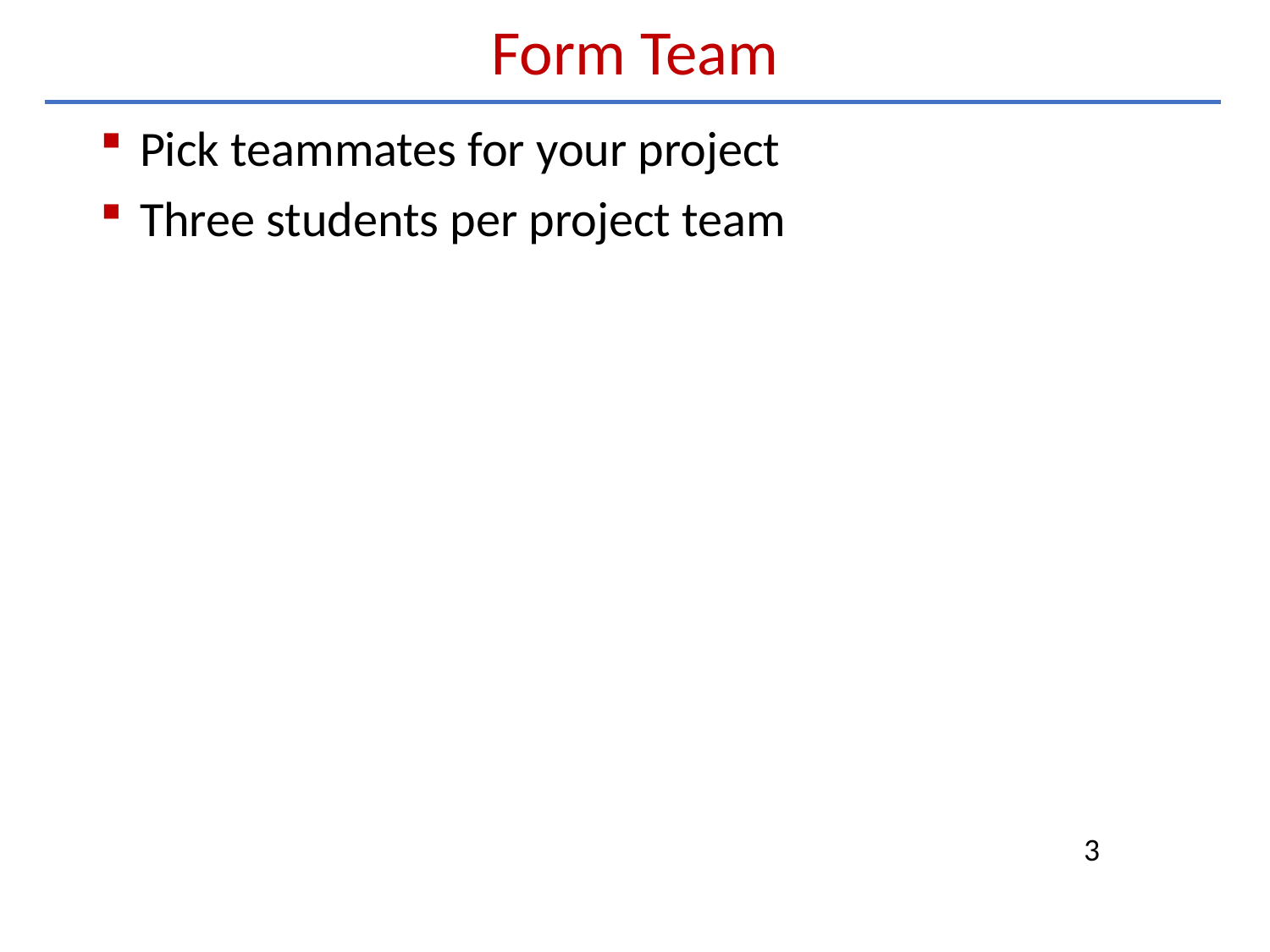

# Form Team
Pick teammates for your project
Three students per project team